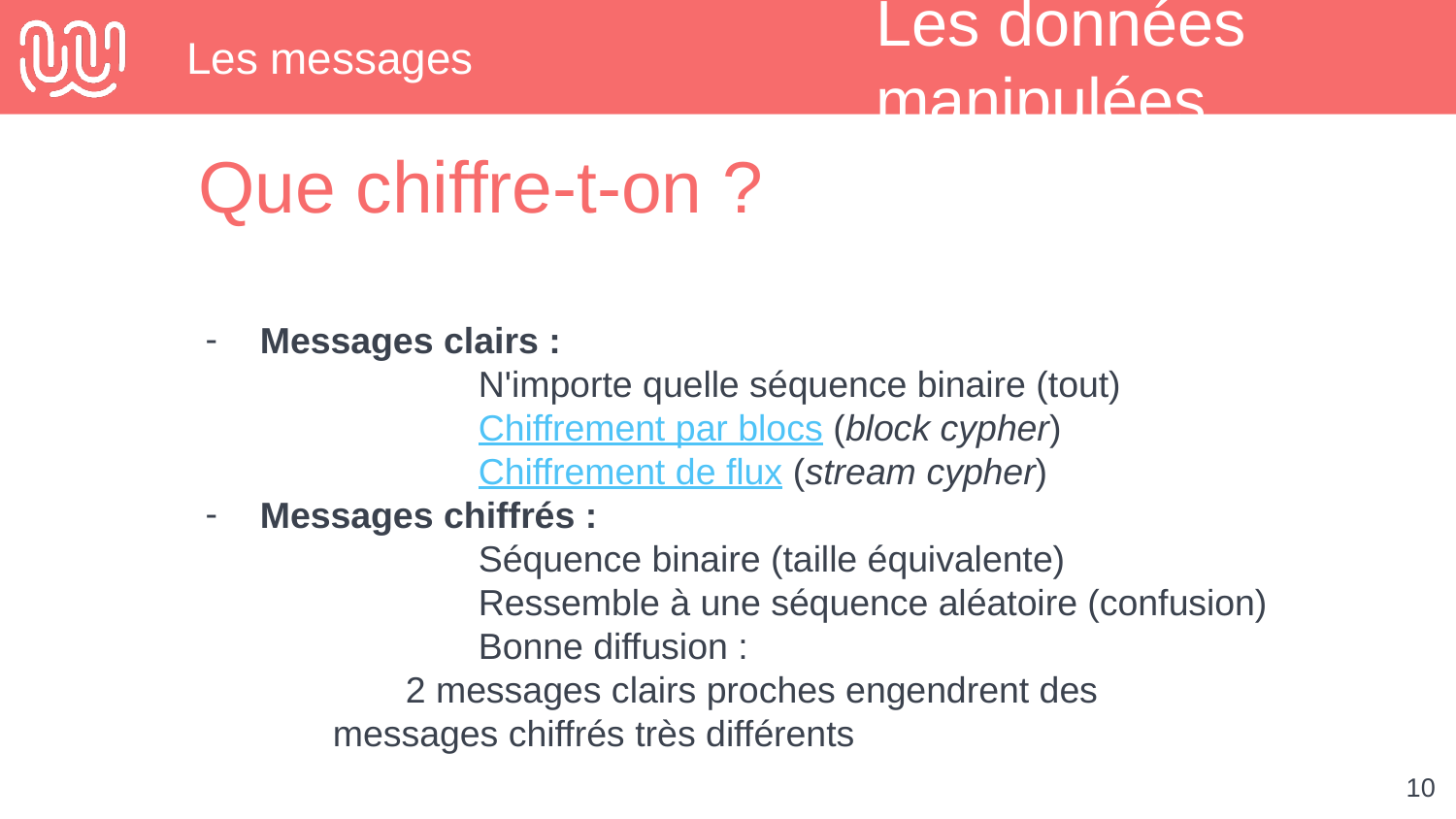

# Les messages
Les données manipulées
Que chiffre-t-on ?
Messages clairs :
		N'importe quelle séquence binaire (tout)
		Chiffrement par blocs (block cypher)
		Chiffrement de flux (stream cypher)
Messages chiffrés :
		Séquence binaire (taille équivalente)
		Ressemble à une séquence aléatoire (confusion)
		Bonne diffusion :
2 messages clairs proches engendrent des messages chiffrés très différents
10